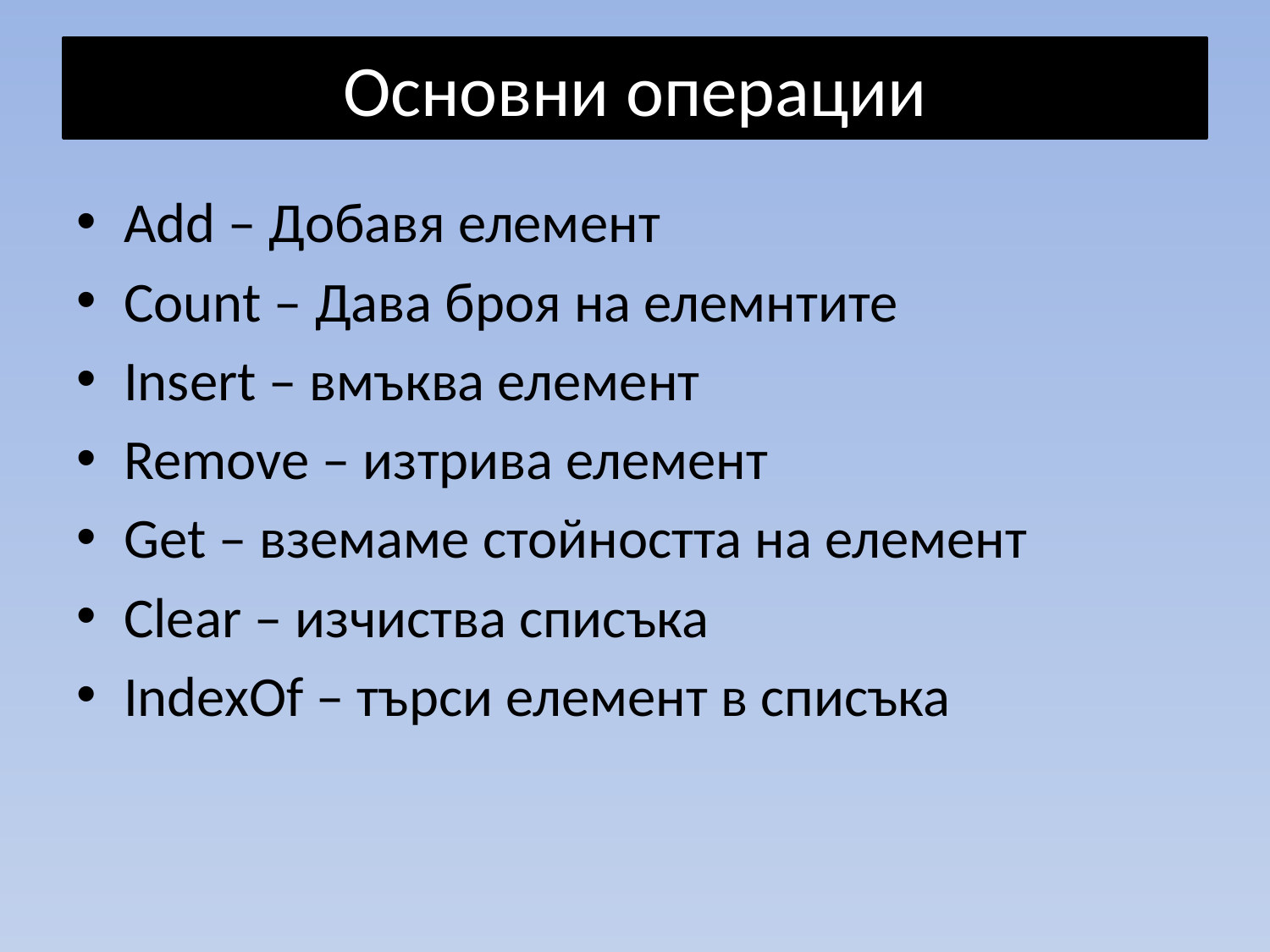

# Основни операции
Add – Добавя елемент
Count – Дава броя на елемнтите
Insert – вмъква елемент
Remove – изтрива елемент
Get – вземаме стойността на елемент
Clear – изчиства списъка
IndexOf – търси елемент в списъка